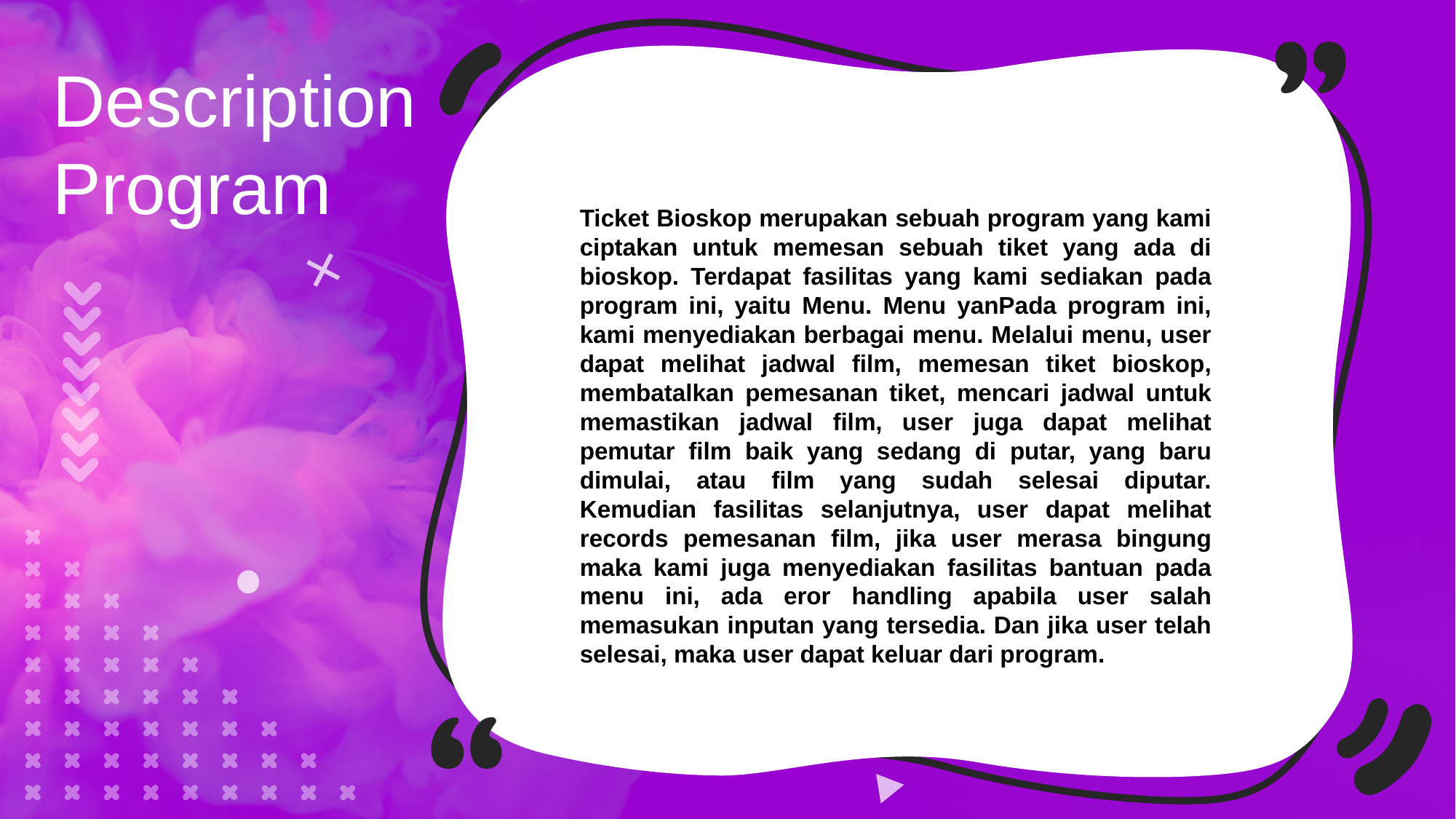

Description Program

Ticket Bioskop merupakan sebuah program yang kami ciptakan untuk memesan sebuah tiket yang ada di bioskop. Terdapat fasilitas yang kami sediakan pada program ini, yaitu Menu. Menu yanPada program ini, kami menyediakan berbagai menu. Melalui menu, user dapat melihat jadwal film, memesan tiket bioskop, membatalkan pemesanan tiket, mencari jadwal untuk memastikan jadwal film, user juga dapat melihat pemutar film baik yang sedang di putar, yang baru dimulai, atau film yang sudah selesai diputar. Kemudian fasilitas selanjutnya, user dapat melihat records pemesanan film, jika user merasa bingung maka kami juga menyediakan fasilitas bantuan pada menu ini, ada eror handling apabila user salah memasukan inputan yang tersedia. Dan jika user telah selesai, maka user dapat keluar dari program.